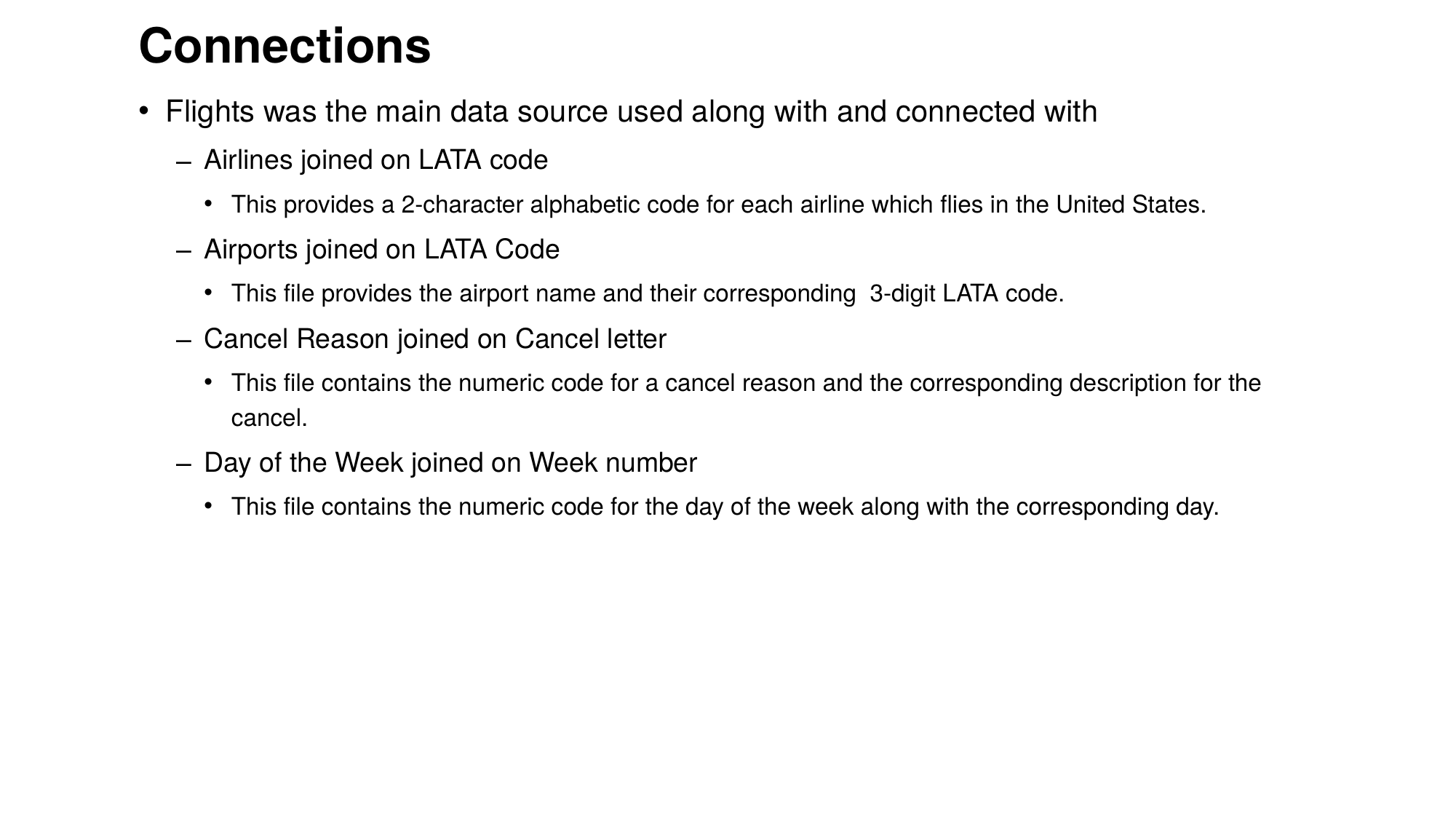

# Connections
Flights was the main data source used along with and connected with
Airlines joined on LATA code
This provides a 2-character alphabetic code for each airline which flies in the United States.
Airports joined on LATA Code
This file provides the airport name and their corresponding  3-digit LATA code.
Cancel Reason joined on Cancel letter
This file contains the numeric code for a cancel reason and the corresponding description for the cancel.
Day of the Week joined on Week number
This file contains the numeric code for the day of the week along with the corresponding day.